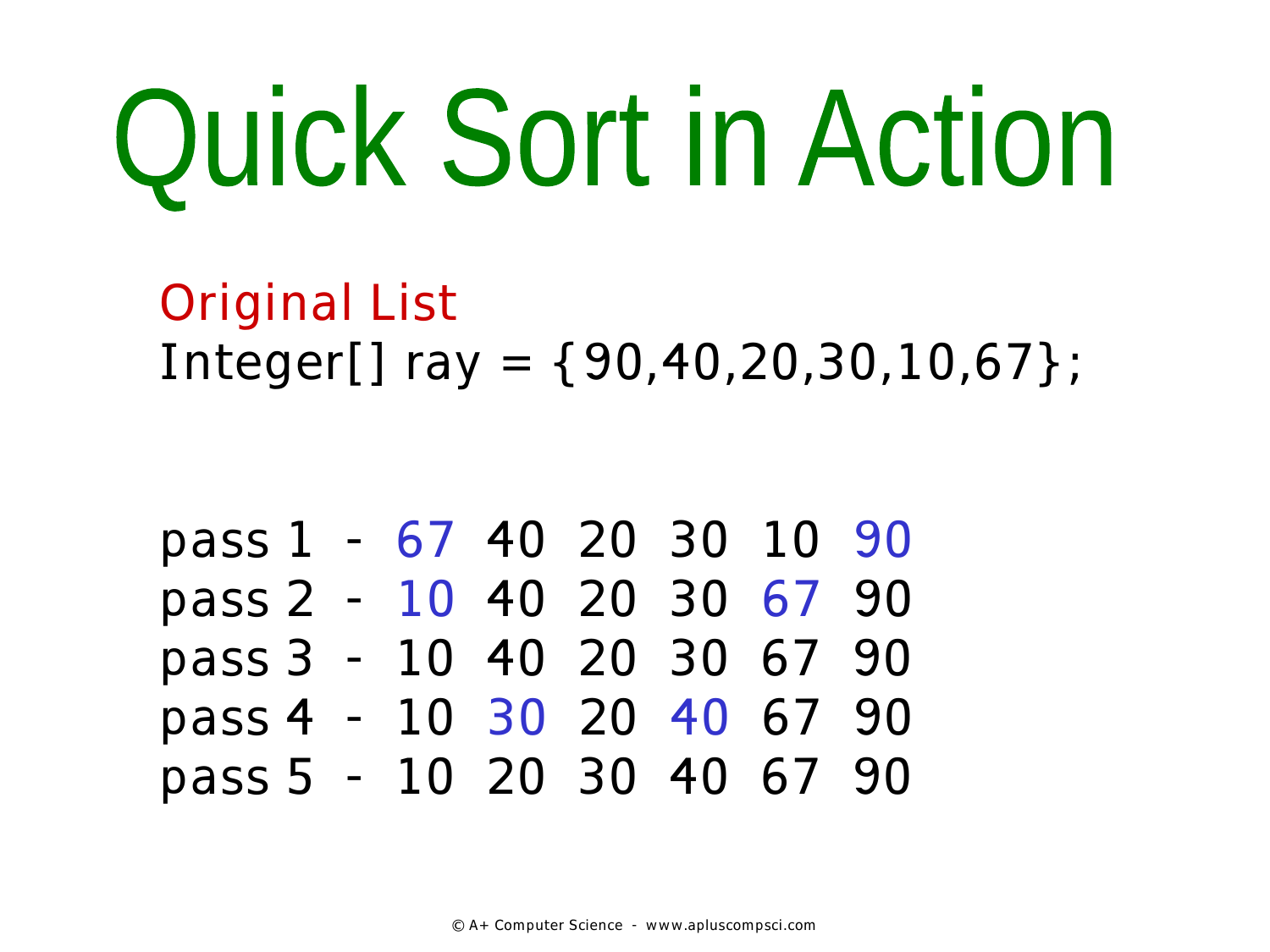

Quick Sort in Action
Original List
Integer[] ray = {90,40,20,30,10,67};

pass 1  -  67  40  20  30  10  90
pass 2  -  10  40  20  30  67  90
pass 3  -  10  40  20  30  67  90
pass 4  -  10  30  20  40  67  90
pass 5  -  10  20  30  40  67  90

© A+ Computer Science  -  www.apluscompsci.com